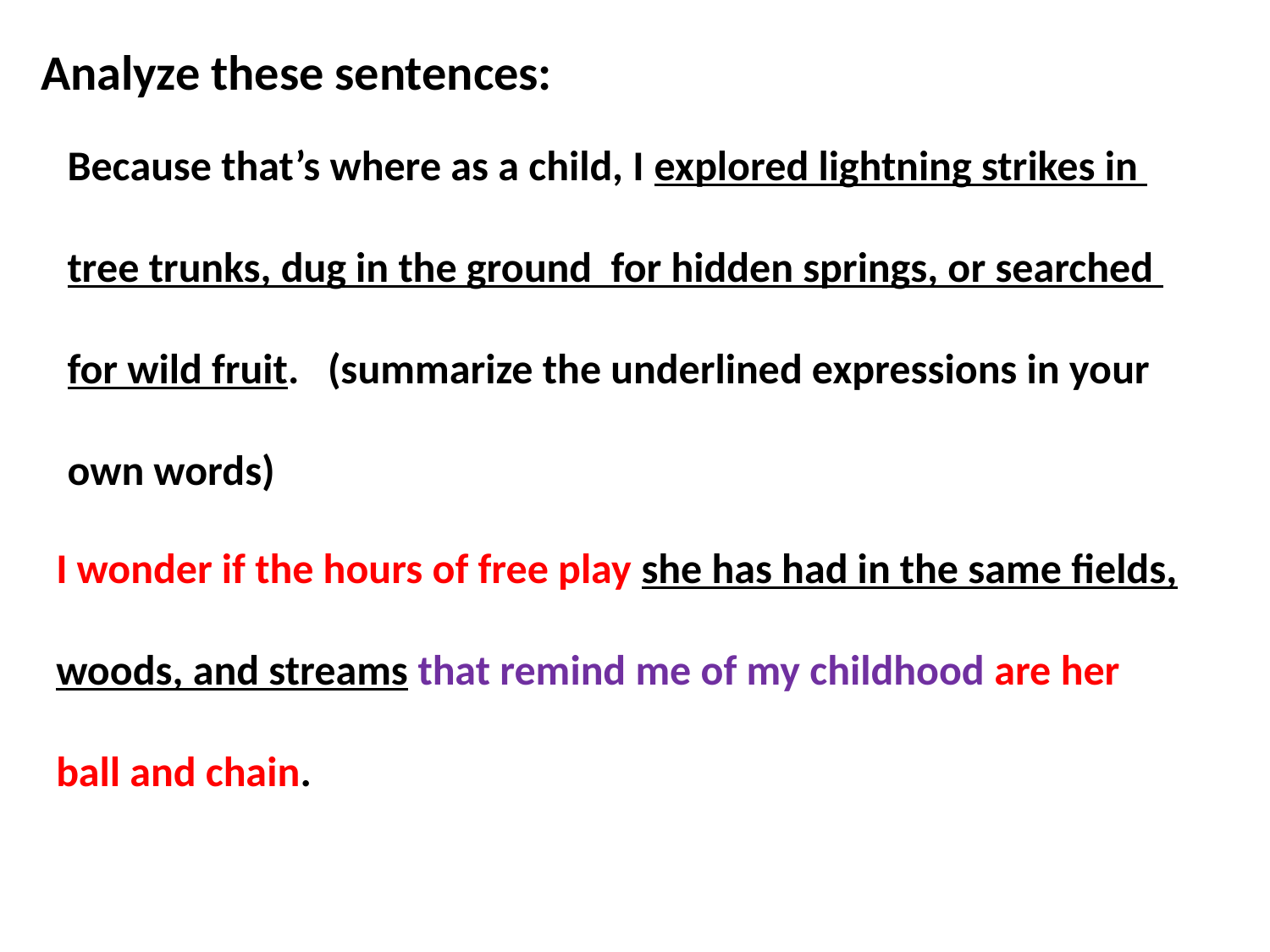

Analyze these sentences:
Because that’s where as a child, I explored lightning strikes in

tree trunks, dug in the ground  for hidden springs, or searched

for wild fruit.   (summarize the underlined expressions in your

own words)
I wonder if the hours of free play she has had in the same fields,

woods, and streams that remind me of my childhood are her

ball and chain.